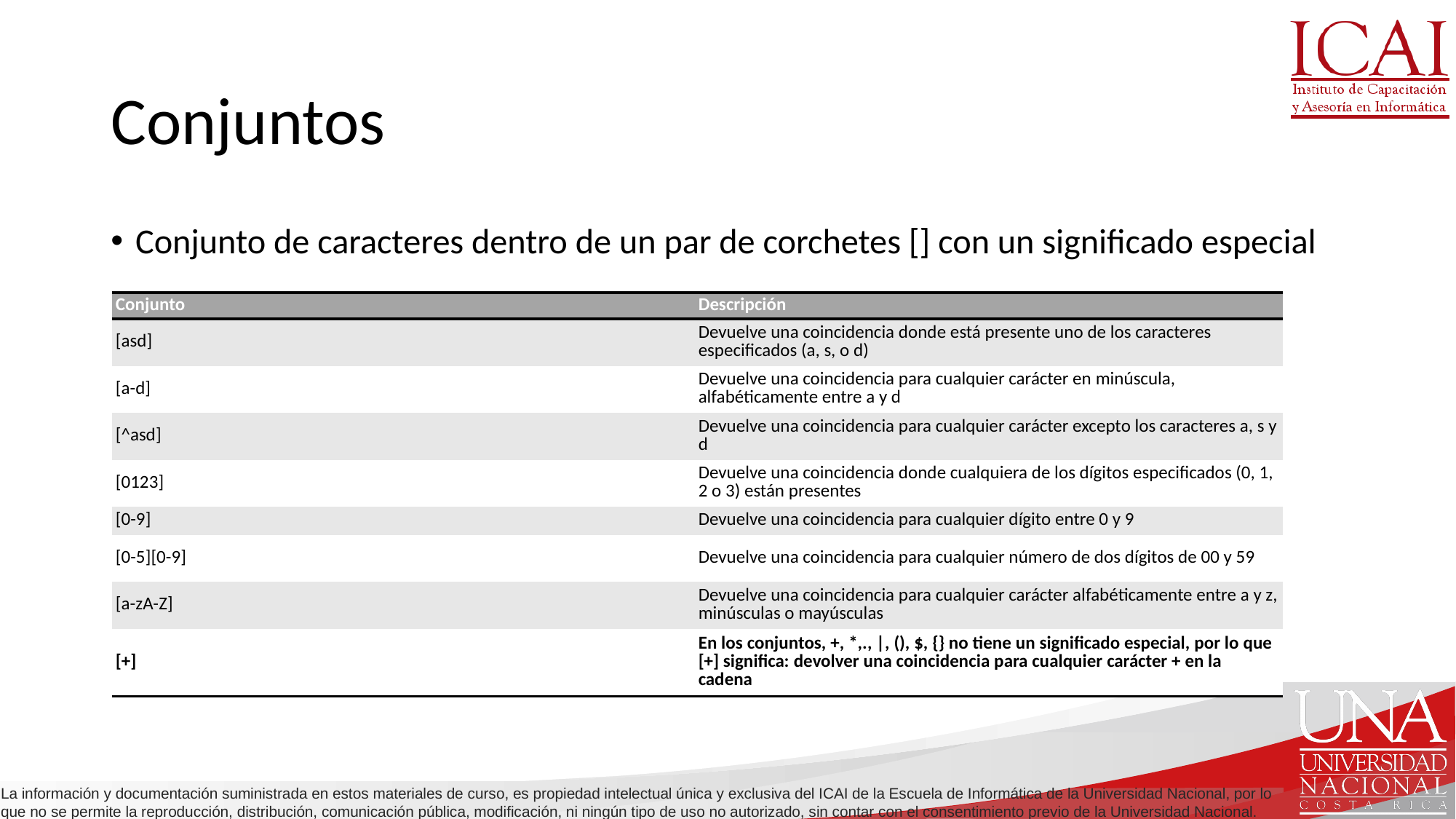

# Conjuntos
Conjunto de caracteres dentro de un par de corchetes [] con un significado especial
| Conjunto | Descripción |
| --- | --- |
| [asd] | Devuelve una coincidencia donde está presente uno de los caracteres especificados (a, s, o d) |
| [a-d] | Devuelve una coincidencia para cualquier carácter en minúscula, alfabéticamente entre a y d |
| [^asd] | Devuelve una coincidencia para cualquier carácter excepto los caracteres a, s y d |
| [0123] | Devuelve una coincidencia donde cualquiera de los dígitos especificados (0, 1, 2 o 3) están presentes |
| [0-9] | Devuelve una coincidencia para cualquier dígito entre 0 y 9 |
| [0-5][0-9] | Devuelve una coincidencia para cualquier número de dos dígitos de 00 y 59 |
| [a-zA-Z] | Devuelve una coincidencia para cualquier carácter alfabéticamente entre a y z, minúsculas o mayúsculas |
| [+] | En los conjuntos, +, \*,., |, (), $, {} no tiene un significado especial, por lo que [+] significa: devolver una coincidencia para cualquier carácter + en la cadena |